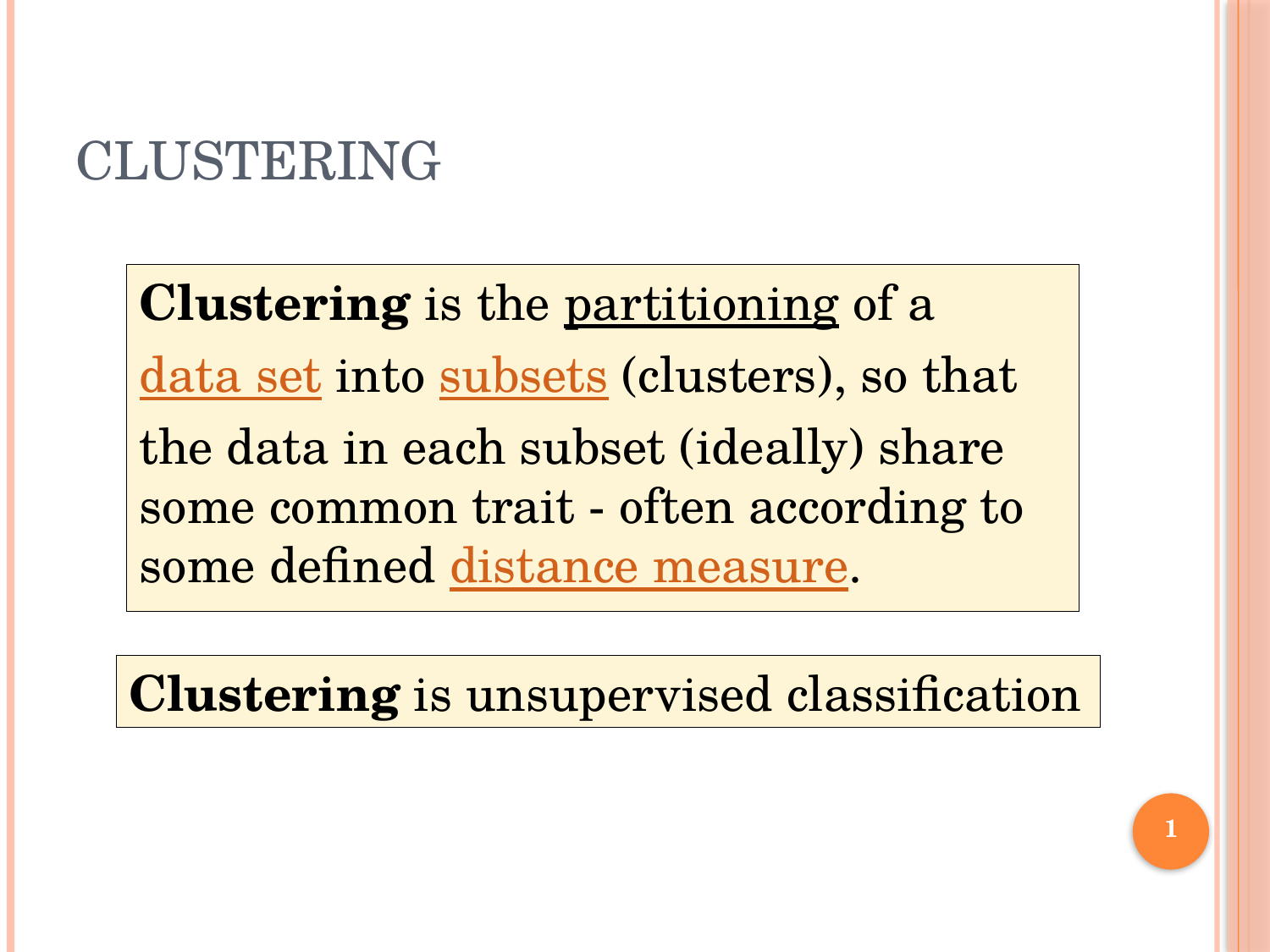

# CLUSTERING
Clustering is the partitioning of a data set into subsets (clusters), so that the data in each subset (ideally) share some common trait - often according to some defined distance measure.
Clustering is unsupervised classification
1